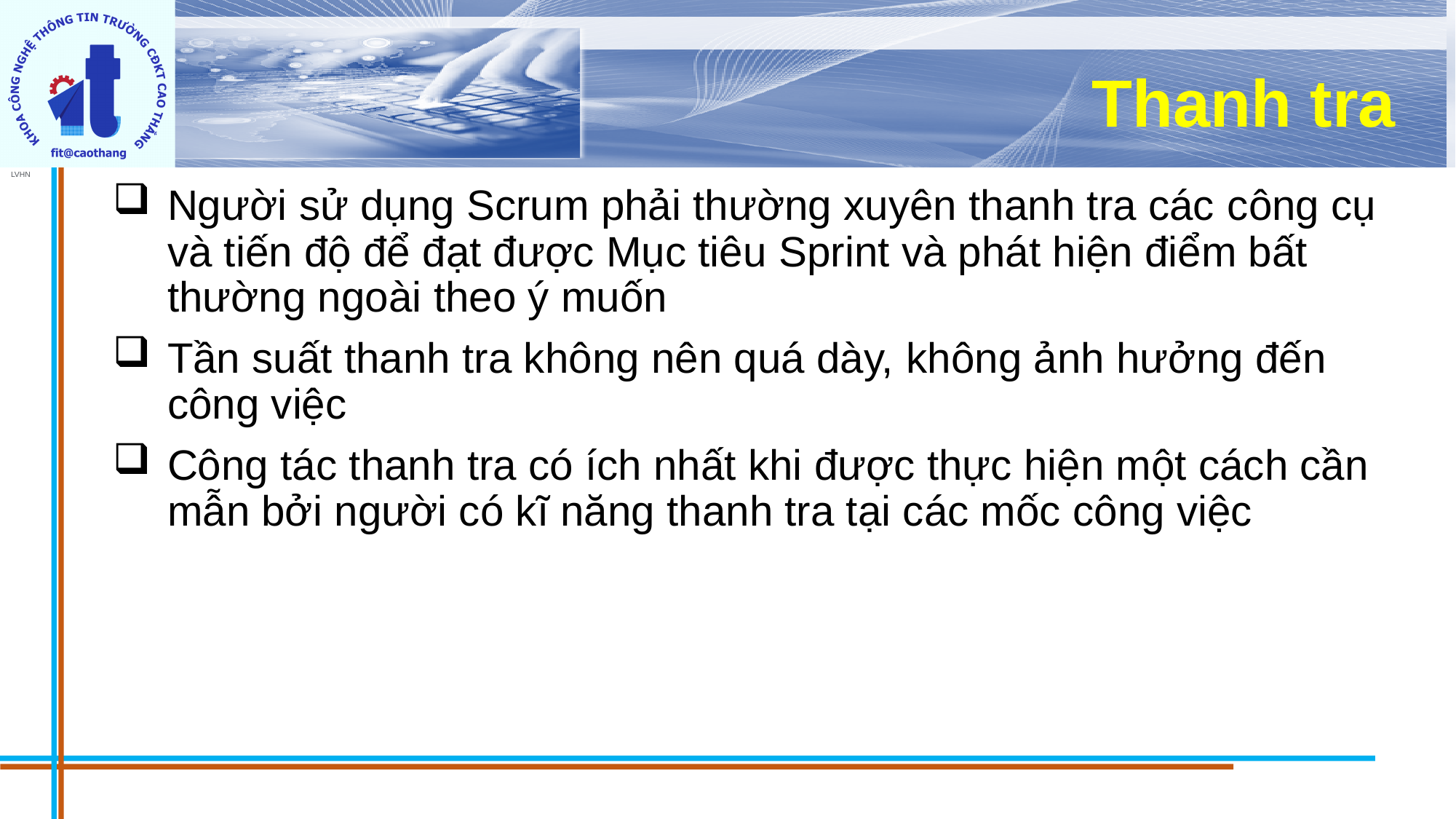

# Thanh tra
Người sử dụng Scrum phải thường xuyên thanh tra các công cụ và tiến độ để đạt được Mục tiêu Sprint và phát hiện điểm bất thường ngoài theo ý muốn
Tần suất thanh tra không nên quá dày, không ảnh hưởng đến công việc
Công tác thanh tra có ích nhất khi được thực hiện một cách cần
mẫn bởi người có kĩ năng thanh tra tại các mốc công việc